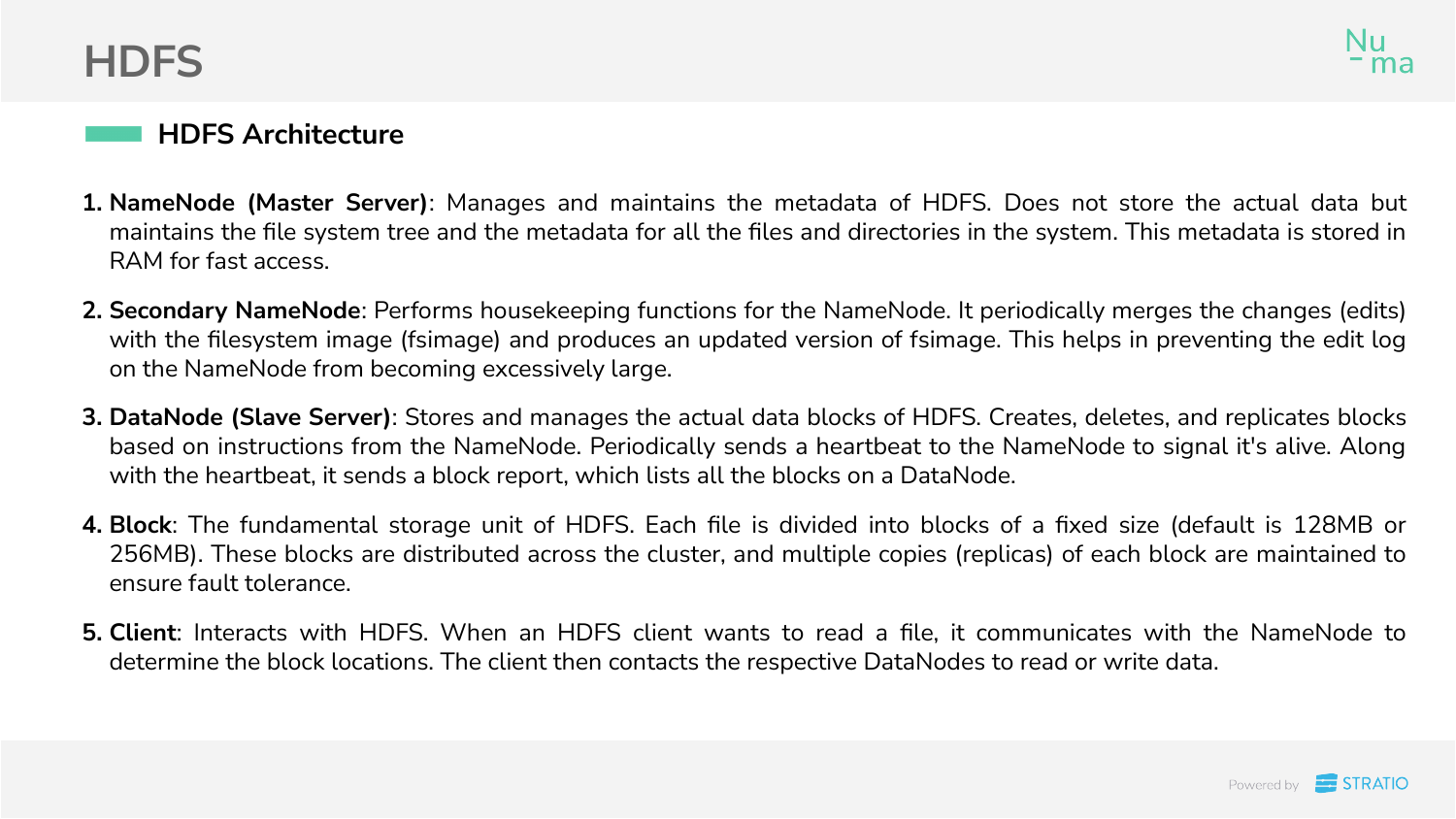

HDFS
HDFS Architecture
NameNode (Master Server): Manages and maintains the metadata of HDFS. Does not store the actual data but maintains the file system tree and the metadata for all the files and directories in the system. This metadata is stored in RAM for fast access.
Secondary NameNode: Performs housekeeping functions for the NameNode. It periodically merges the changes (edits) with the filesystem image (fsimage) and produces an updated version of fsimage. This helps in preventing the edit log on the NameNode from becoming excessively large.
DataNode (Slave Server): Stores and manages the actual data blocks of HDFS. Creates, deletes, and replicates blocks based on instructions from the NameNode. Periodically sends a heartbeat to the NameNode to signal it's alive. Along with the heartbeat, it sends a block report, which lists all the blocks on a DataNode.
Block: The fundamental storage unit of HDFS. Each file is divided into blocks of a fixed size (default is 128MB or 256MB). These blocks are distributed across the cluster, and multiple copies (replicas) of each block are maintained to ensure fault tolerance.
Client: Interacts with HDFS. When an HDFS client wants to read a file, it communicates with the NameNode to determine the block locations. The client then contacts the respective DataNodes to read or write data.